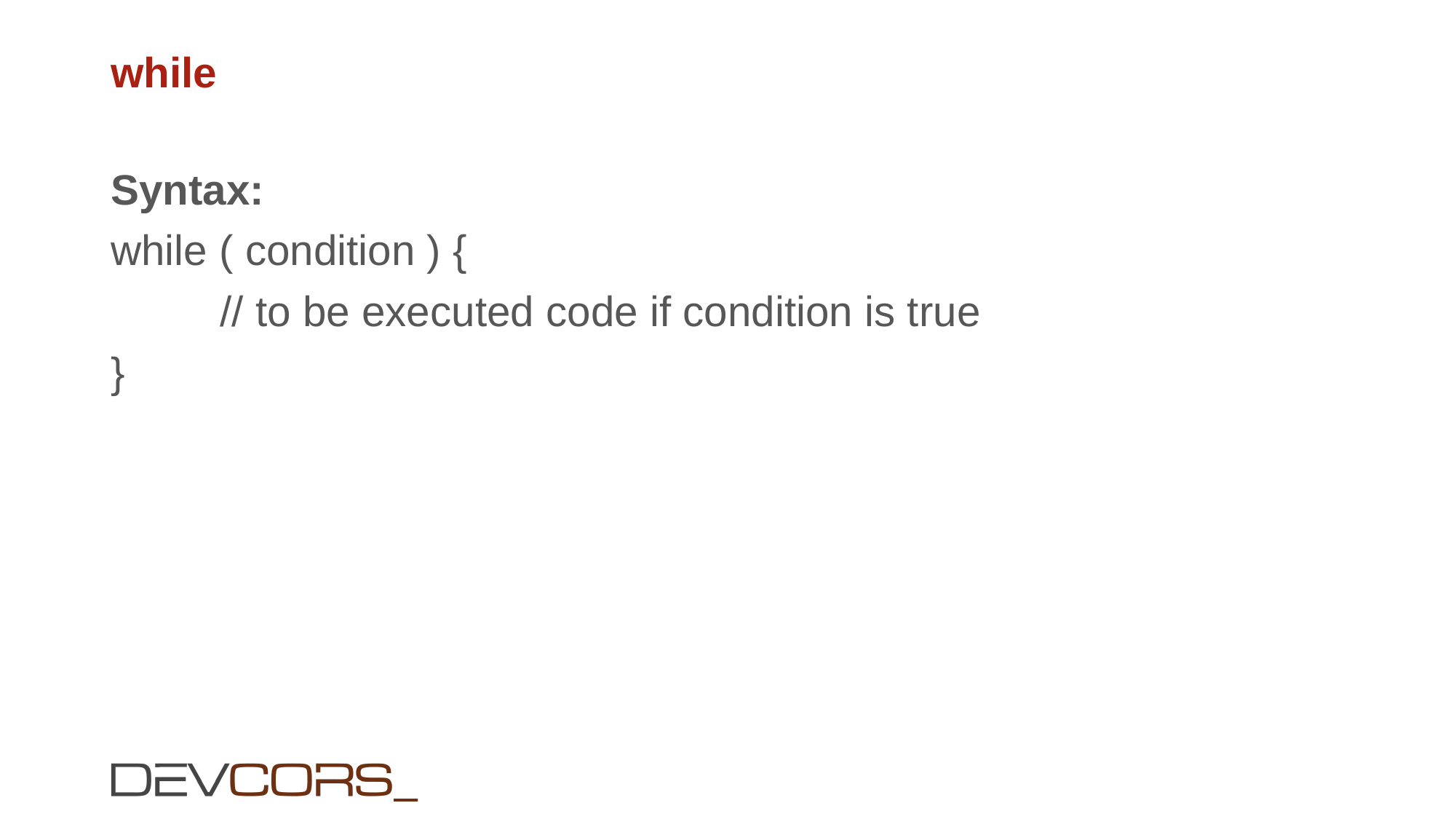

# while
Syntax:
while ( condition ) {
	// to be executed code if condition is true
}